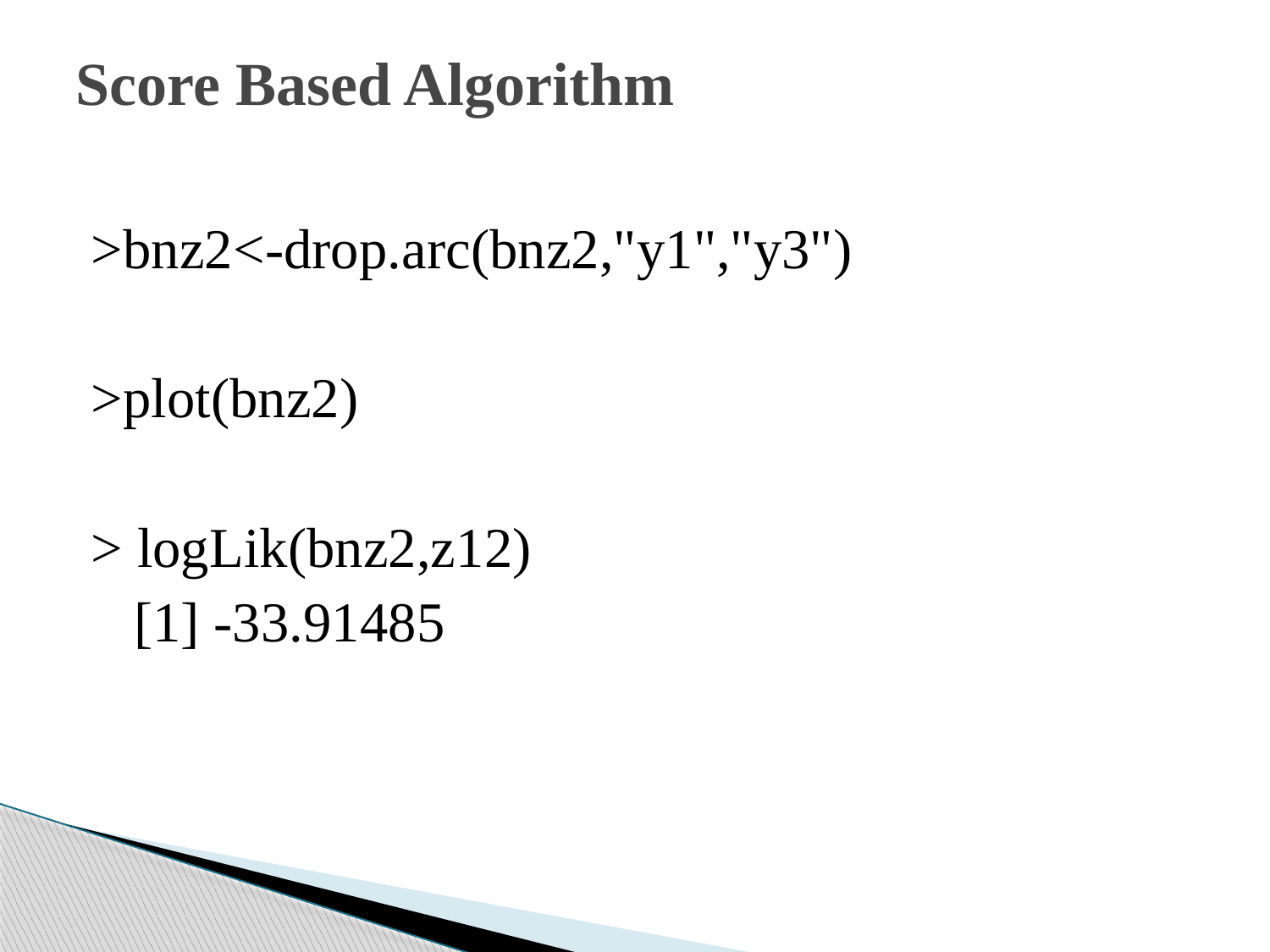

# Score Based Algorithm
>bnz2<-drop.arc(bnz2,"y1","y3")

>plot(bnz2)

> logLik(bnz2,z12)
   [1] -33.91485